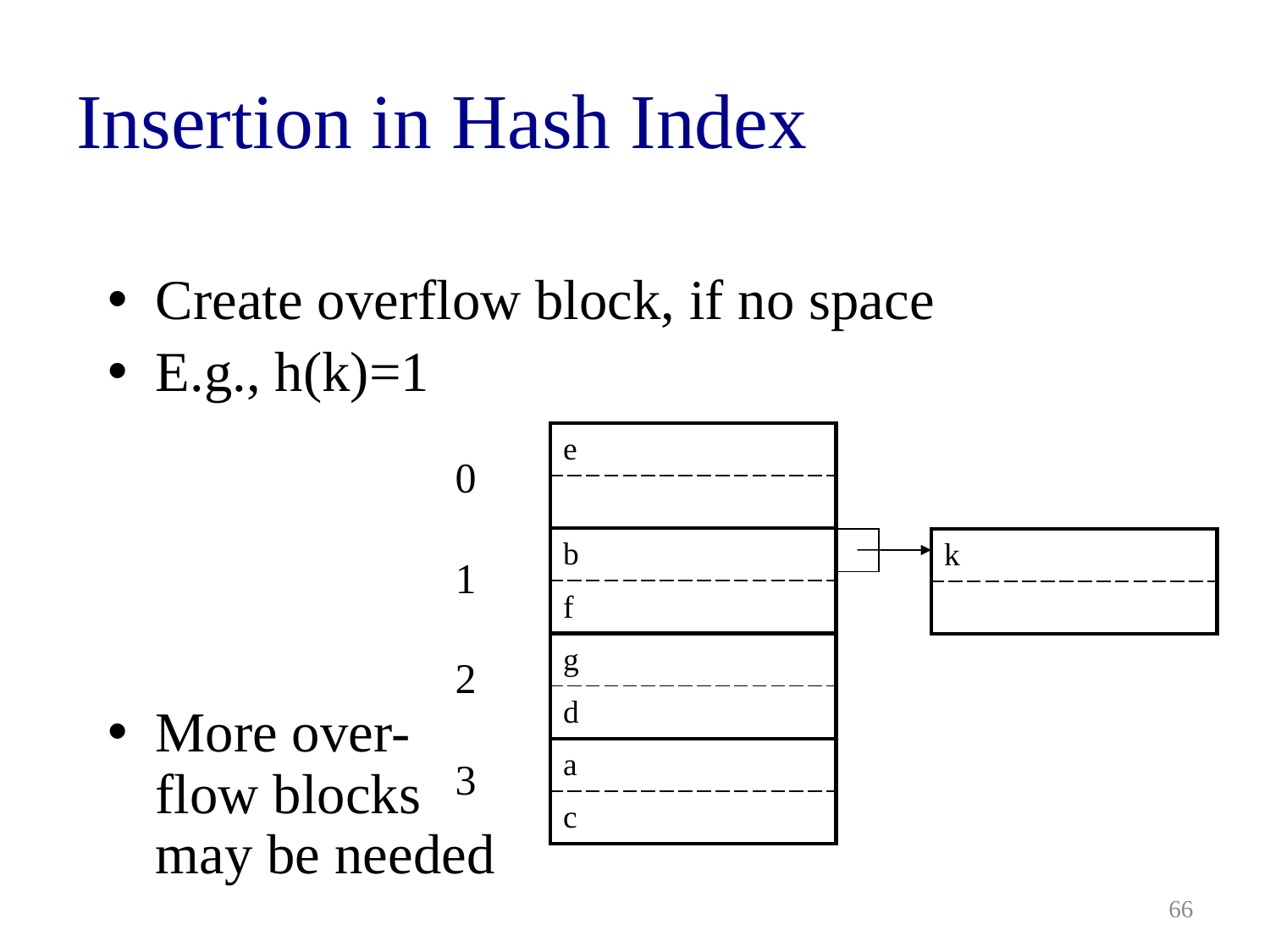

# Insertion in Hash Index
Create overflow block, if no space
E.g., h(k)=1

More over-
flow blocks
may be needed
| e |
| --- |
|  |
| b |
| f |
| g |
| d |
| a |
| c |
0

| k |
| --- |
|  |
1

2
3
66